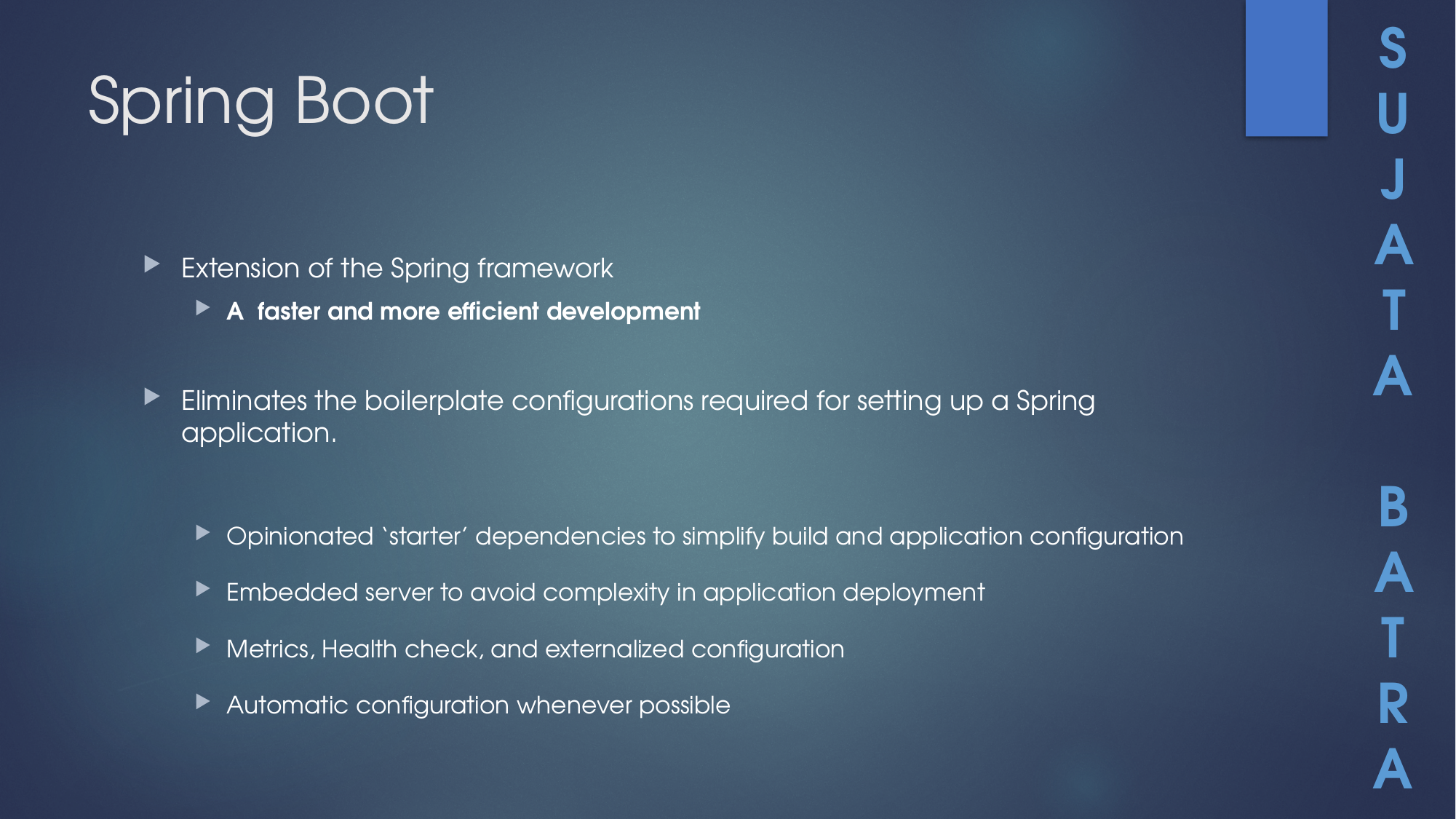

# Spring Boot
Extension of the Spring framework
A  faster and more efficient development

Eliminates the boilerplate configurations required for setting up a Spring application.

Opinionated ‘starter’ dependencies to simplify build and application configuration
Embedded server to avoid complexity in application deployment
Metrics, Health check, and externalized configuration
Automatic configuration whenever possible